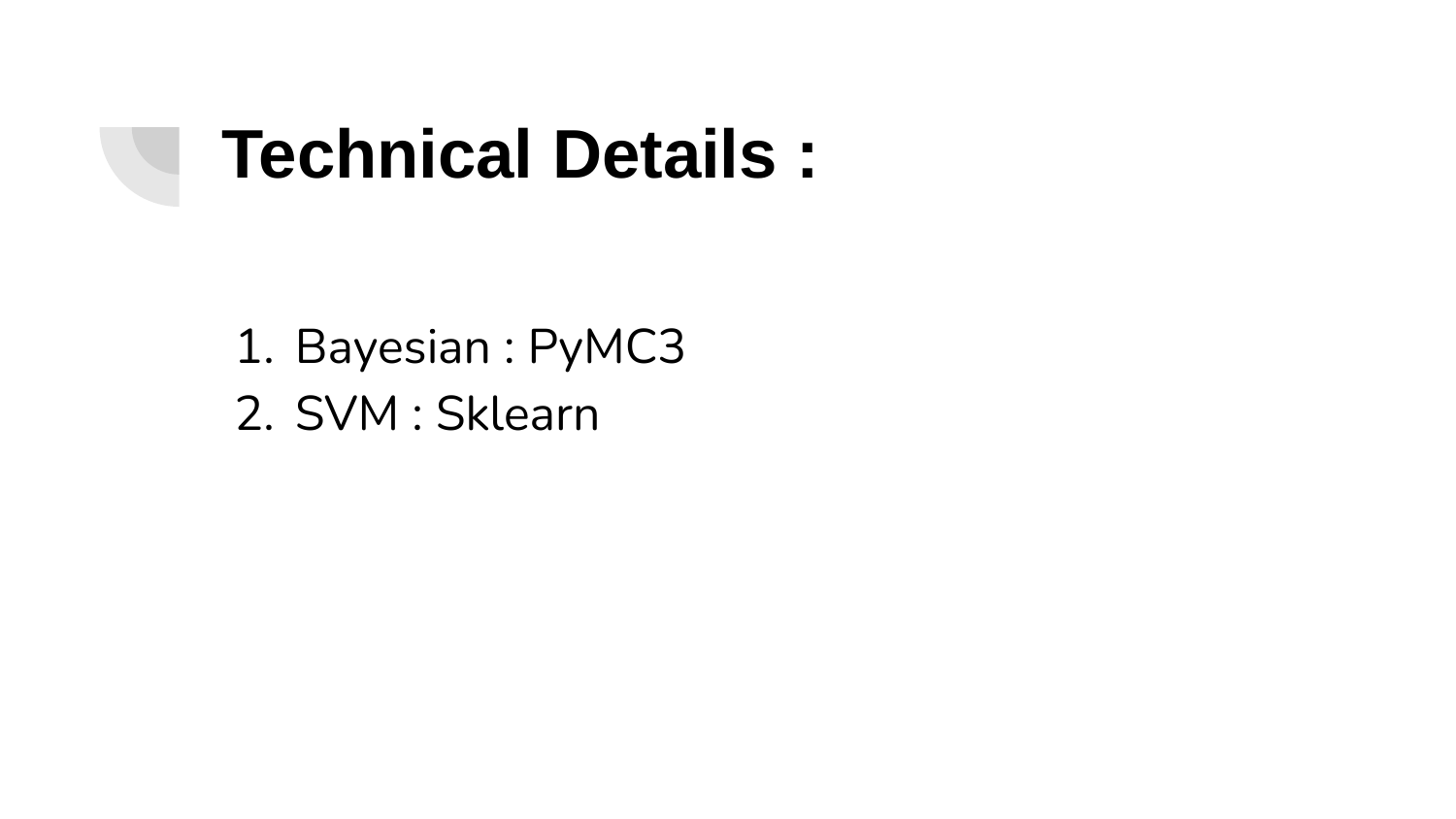

# Technical Details :
Bayesian : PyMC3
SVM : Sklearn